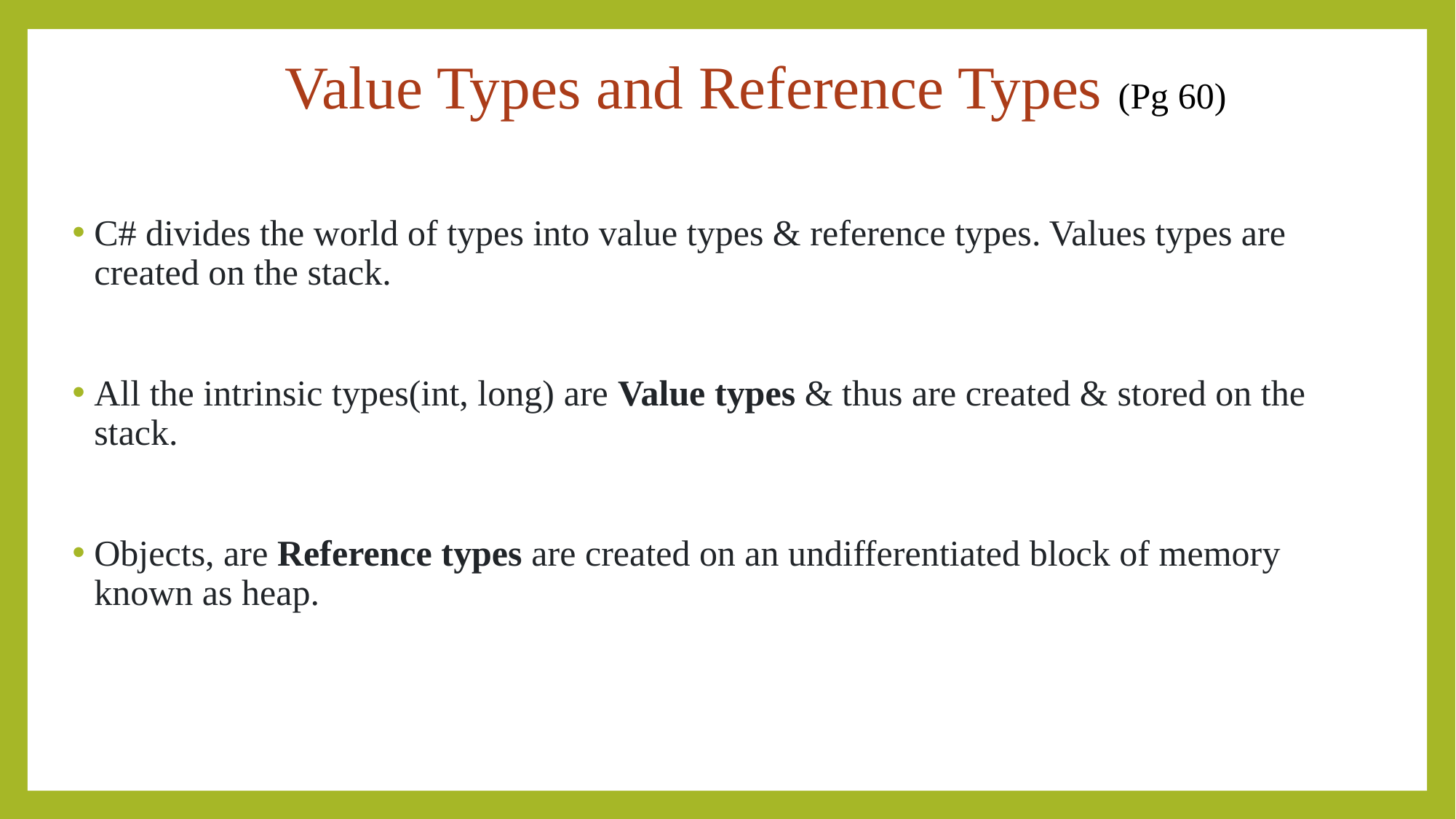

# Value Types and Reference Types (Pg 60)

C# divides the world of types into value types & reference types. Values types are created on the stack.

All the intrinsic types(int, long) are Value types & thus are created & stored on the stack.

Objects, are Reference types are created on an undifferentiated block of memory known as heap.